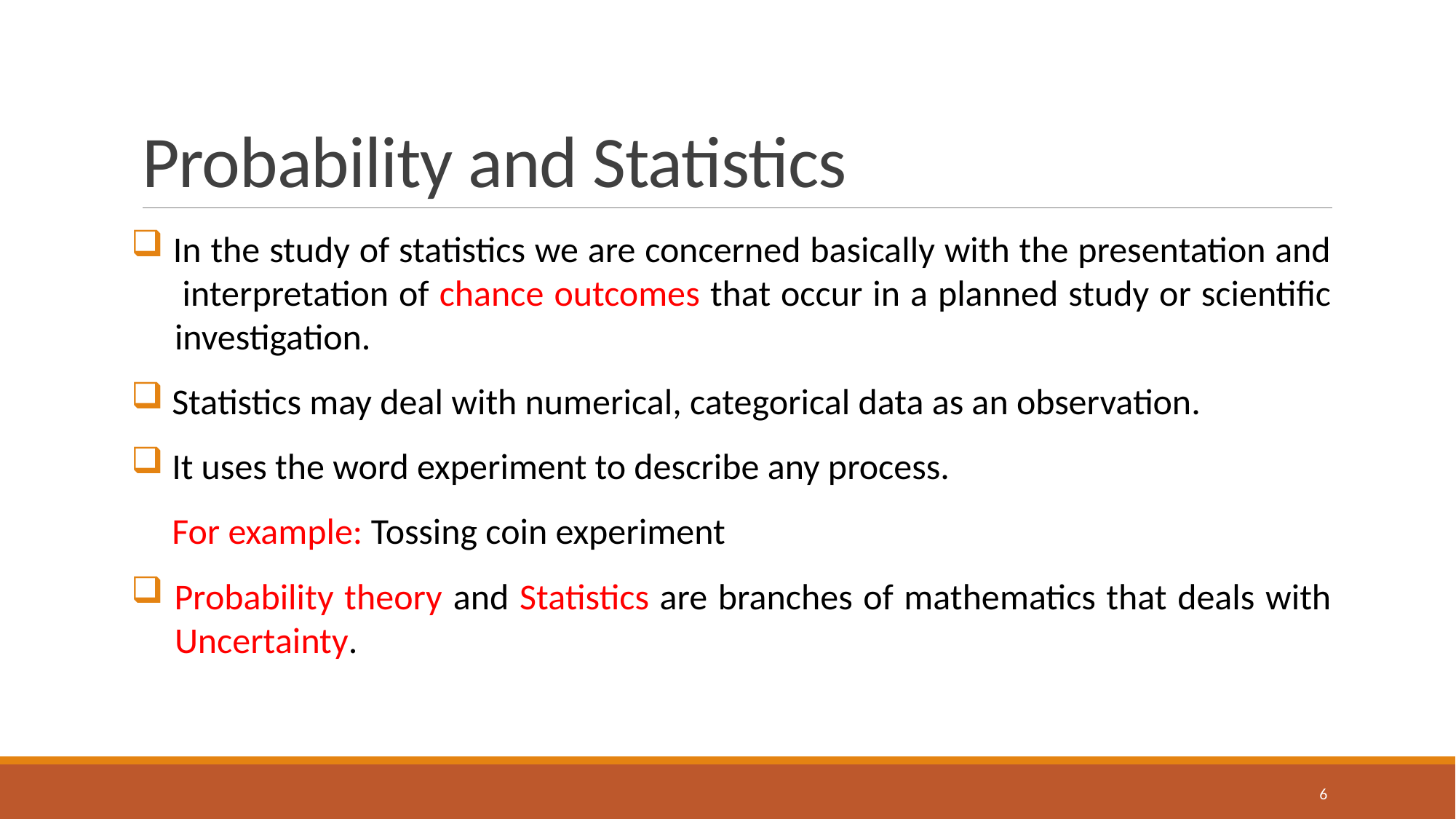

# Probability and Statistics
 In the study of statistics we are concerned basically with the presentation and
    interpretation of chance outcomes that occur in a planned study or scientific
    investigation.
 Statistics may deal with numerical, categorical data as an observation.
 It uses the word experiment to describe any process.
     For example: Tossing coin experiment
 Probability theory and Statistics are branches of mathematics that deals with
    Uncertainty.
6